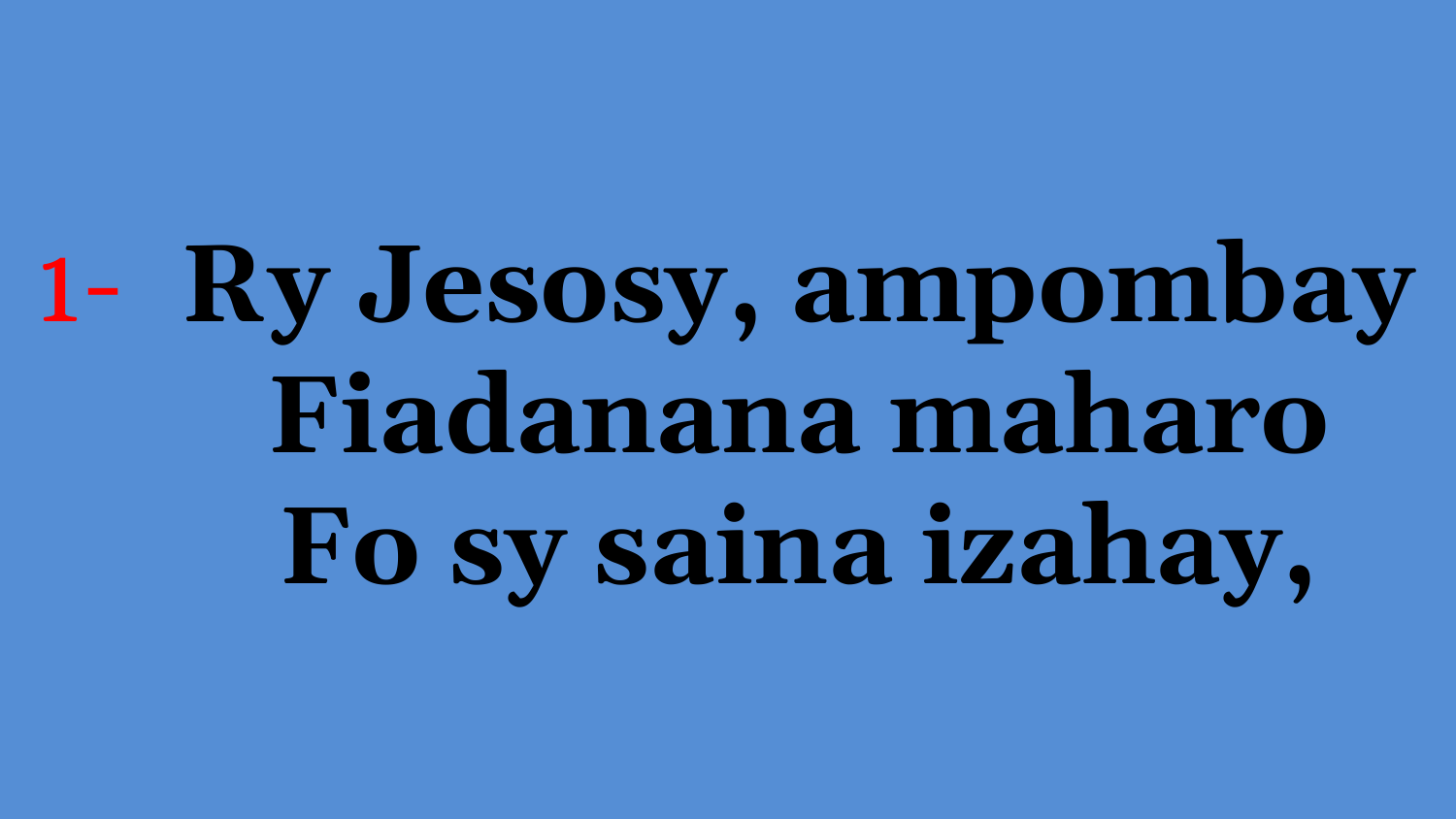

# 1- 	Ry Jesosy, ampombay Fiadanana maharo Fo sy saina izahay,